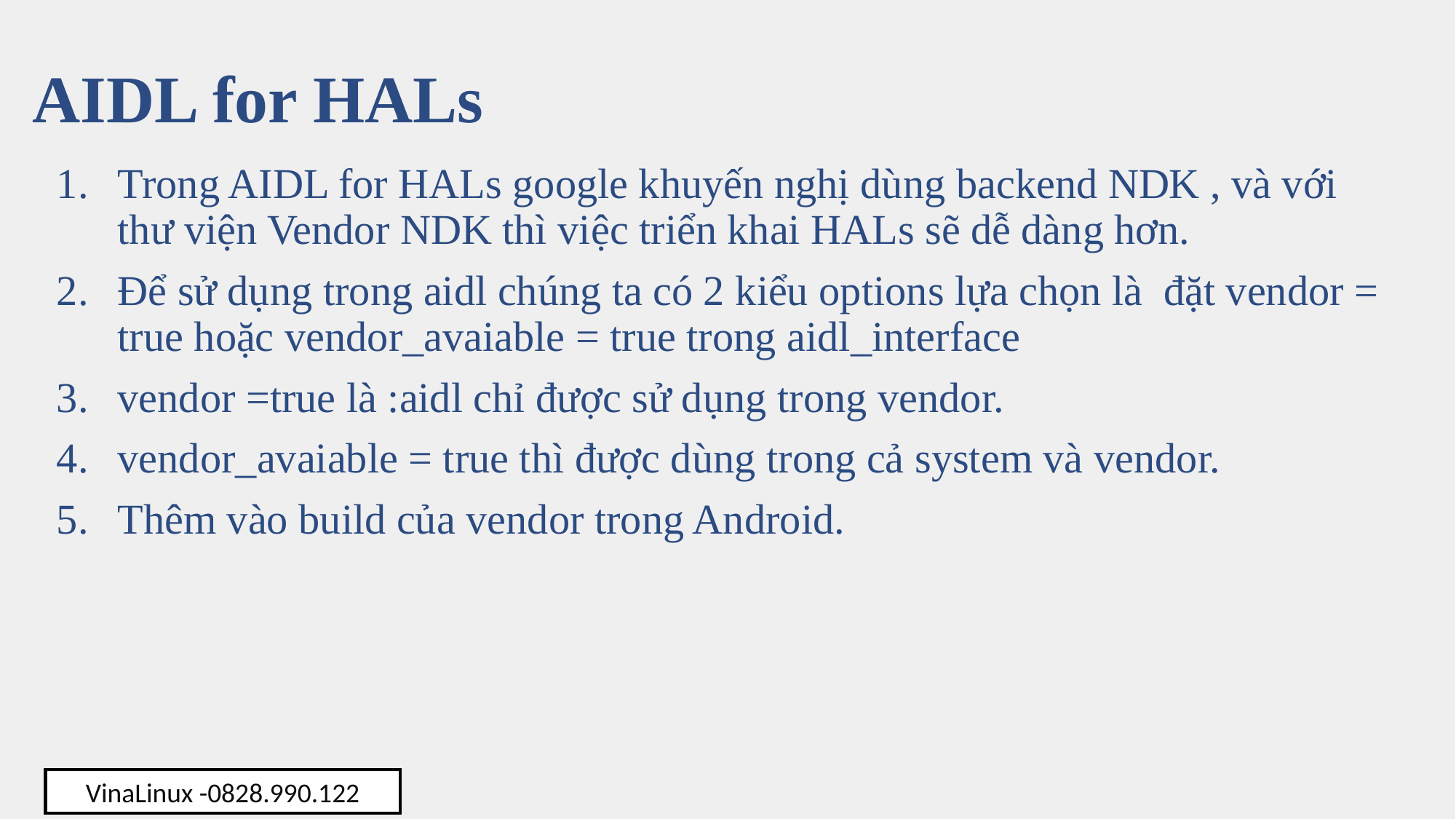

AIDL for HALs
Trong AIDL for HALs google khuyến nghị dùng backend NDK , và với thư viện Vendor NDK thì việc triển khai HALs sẽ dễ dàng hơn.
Để sử dụng trong aidl chúng ta có 2 kiểu options lựa chọn là  đặt vendor = true hoặc vendor_avaiable = true trong aidl_interface
vendor =true là :aidl chỉ được sử dụng trong vendor.
vendor_avaiable = true thì được dùng trong cả system và vendor.
Thêm vào build của vendor trong Android.